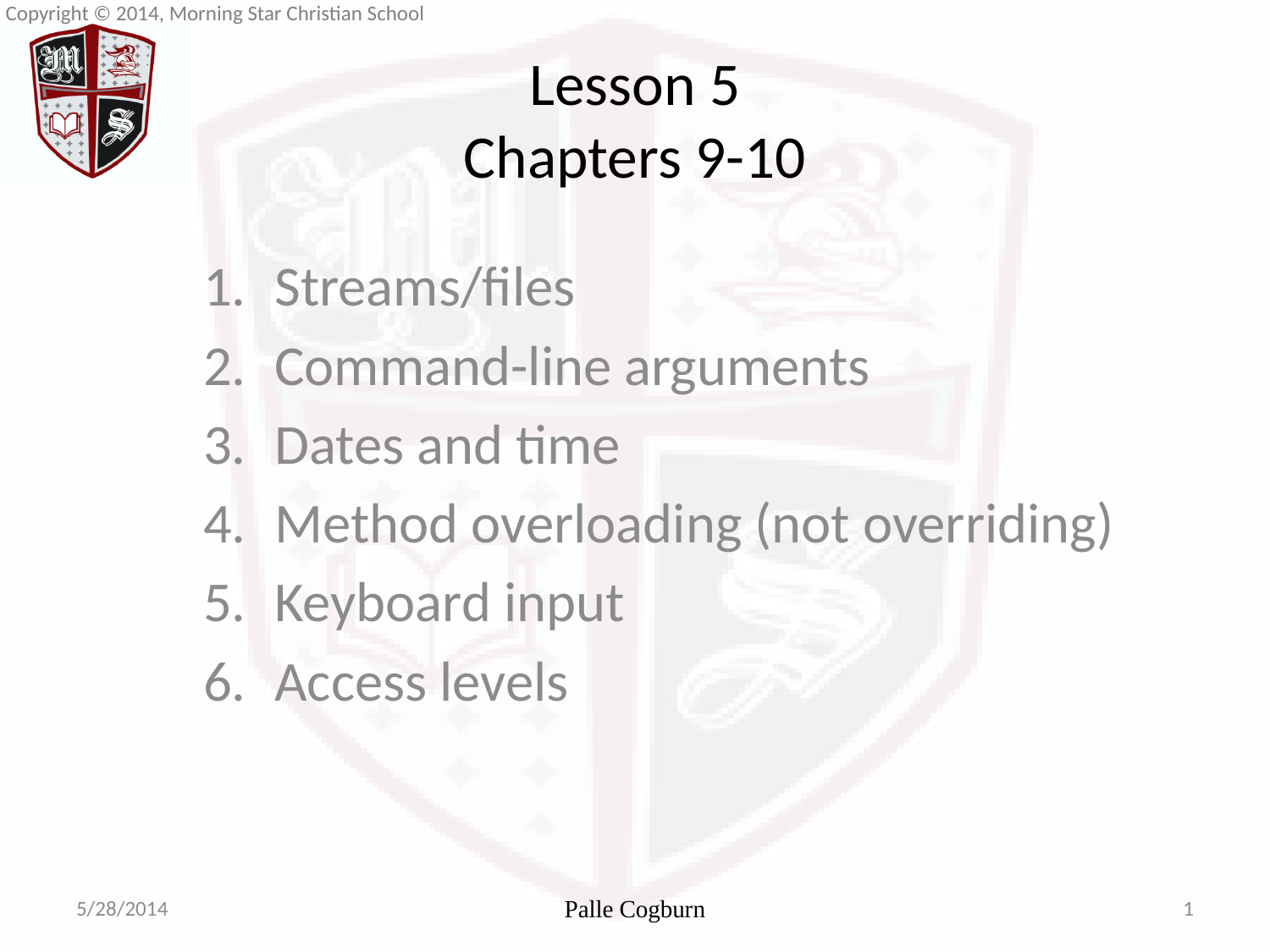

# Lesson 5 Chapters 9-10
Streams/files
Command-line arguments
Dates and time
Method overloading (not overriding)
Keyboard input
Access levels

5/28/2014
Palle Cogburn
1